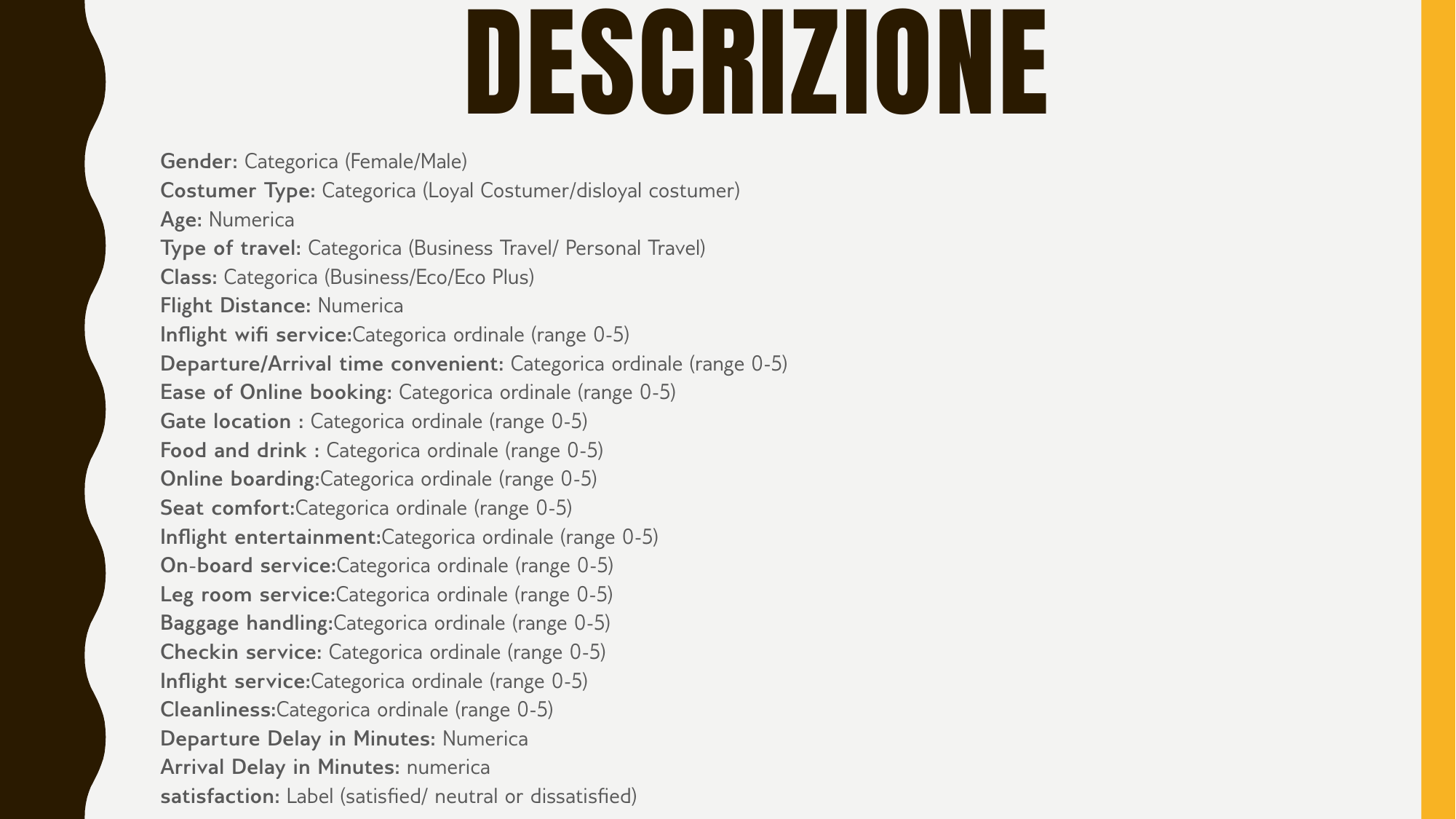

# descrizione
Gender: Categorica (Female/Male)
Costumer Type: Categorica (Loyal Costumer/disloyal costumer)
Age: Numerica
Type of travel: Categorica (Business Travel/ Personal Travel)
Class: Categorica (Business/Eco/Eco Plus)
Flight Distance: Numerica
Inflight wifi service:Categorica ordinale (range 0-5)
Departure/Arrival time convenient: Categorica ordinale (range 0-5)
Ease of Online booking: Categorica ordinale (range 0-5)
Gate location : Categorica ordinale (range 0-5)
Food and drink : Categorica ordinale (range 0-5)
Online boarding:Categorica ordinale (range 0-5)
Seat comfort:Categorica ordinale (range 0-5)
Inflight entertainment:Categorica ordinale (range 0-5)
On-board service:Categorica ordinale (range 0-5)
Leg room service:Categorica ordinale (range 0-5)
Baggage handling:Categorica ordinale (range 0-5)
Checkin service: Categorica ordinale (range 0-5)
Inflight service:Categorica ordinale (range 0-5)
Cleanliness:Categorica ordinale (range 0-5)
Departure Delay in Minutes: Numerica
Arrival Delay in Minutes: numerica
satisfaction: Label (satisfied/ neutral or dissatisfied)